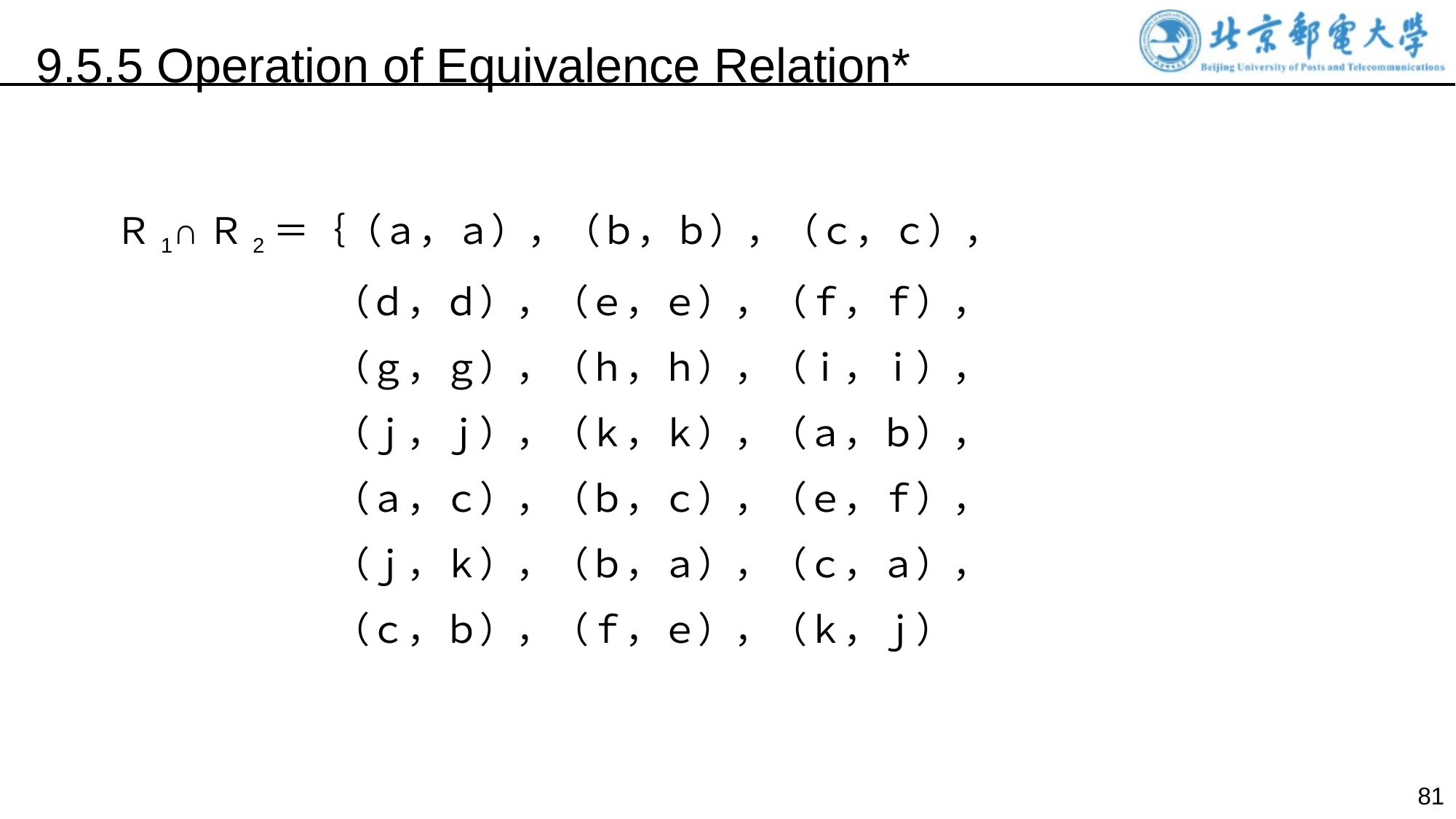

9.5.5 Operation of Equivalence Relation*
Ｒ1∩Ｒ2＝｛（ａ，ａ），（ｂ，ｂ），（ｃ，ｃ），
		（ｄ，ｄ），（ｅ，ｅ），（ｆ，ｆ），
		（ｇ，ｇ），（ｈ，ｈ），（ｉ，ｉ），
		（ｊ，ｊ），（ｋ，ｋ），（ａ，ｂ），
		（ａ，ｃ），（ｂ，ｃ），（ｅ，ｆ），
		（ｊ，ｋ），（ｂ，ａ），（ｃ，ａ），
		（ｃ，ｂ），（ｆ，ｅ），（ｋ，ｊ）